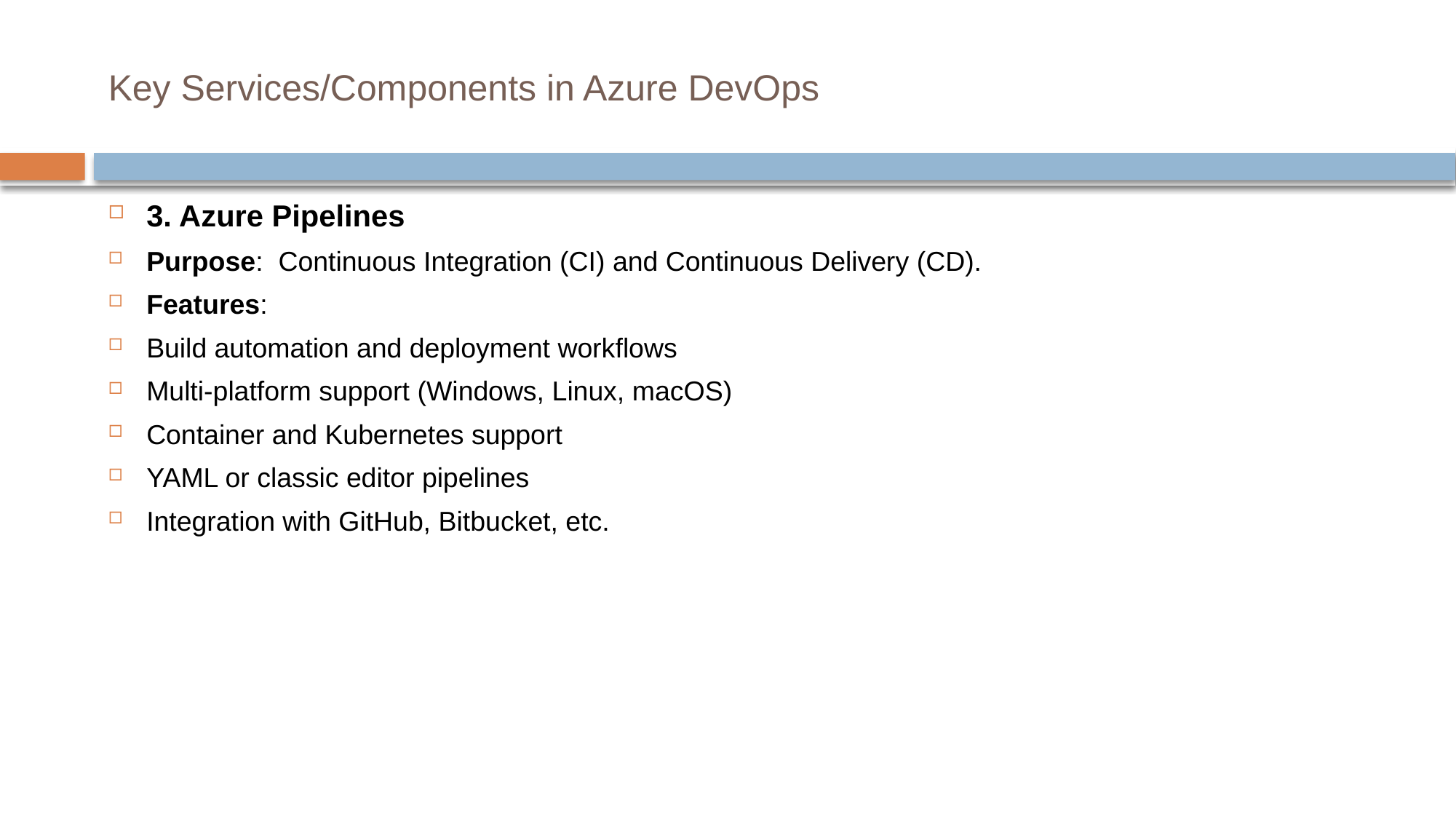

# Key Services/Components in Azure DevOps
3. Azure Pipelines
Purpose:  Continuous Integration (CI) and Continuous Delivery (CD).
Features:
Build automation and deployment workflows
Multi-platform support (Windows, Linux, macOS)
Container and Kubernetes support
YAML or classic editor pipelines
Integration with GitHub, Bitbucket, etc.